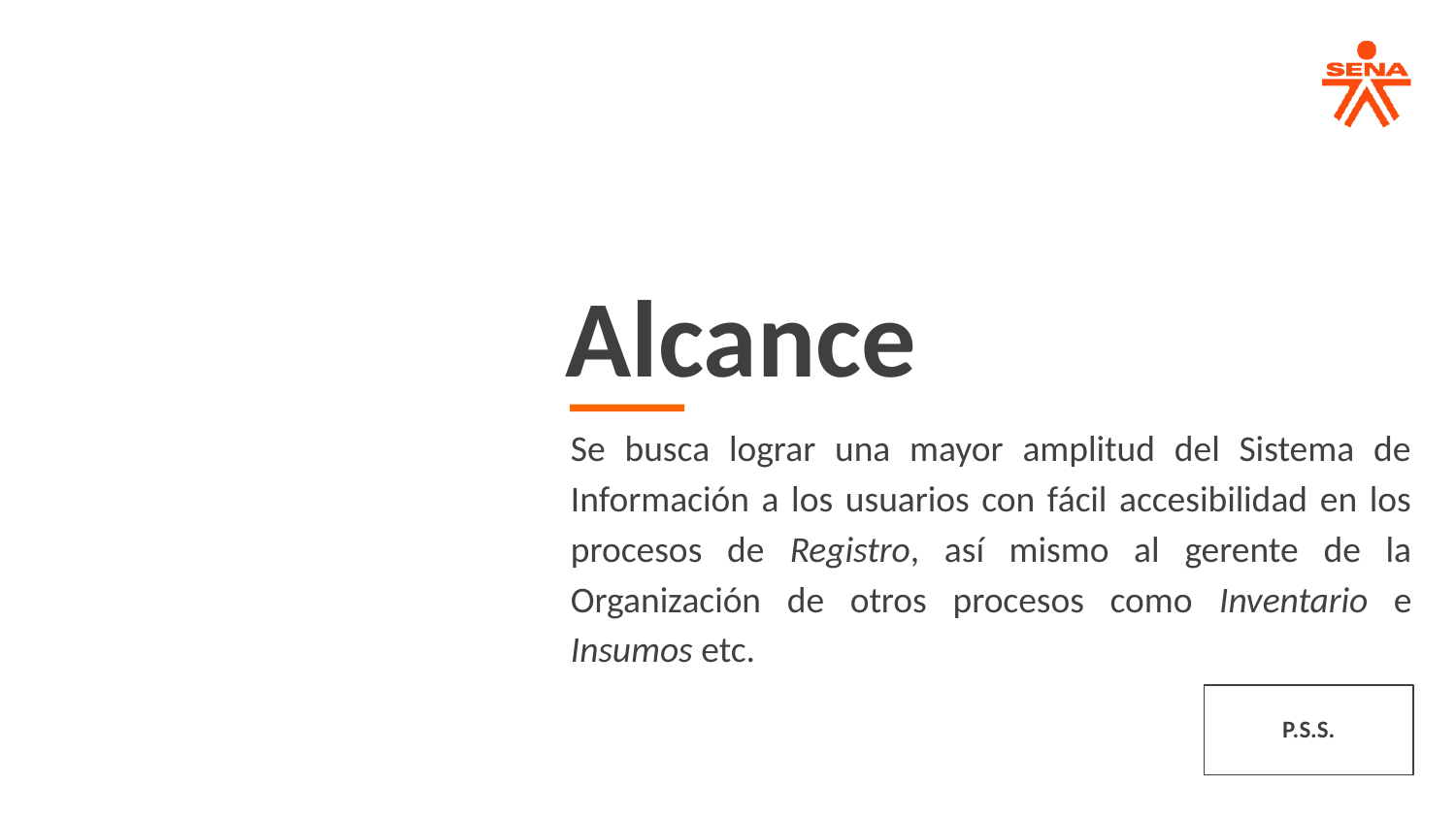

Alcance

Se busca lograr una mayor amplitud del Sistema de Información a los usuarios con fácil accesibilidad en los procesos de Registro, así mismo al gerente de la Organización de otros procesos como Inventario e Insumos etc.

P.S.S.